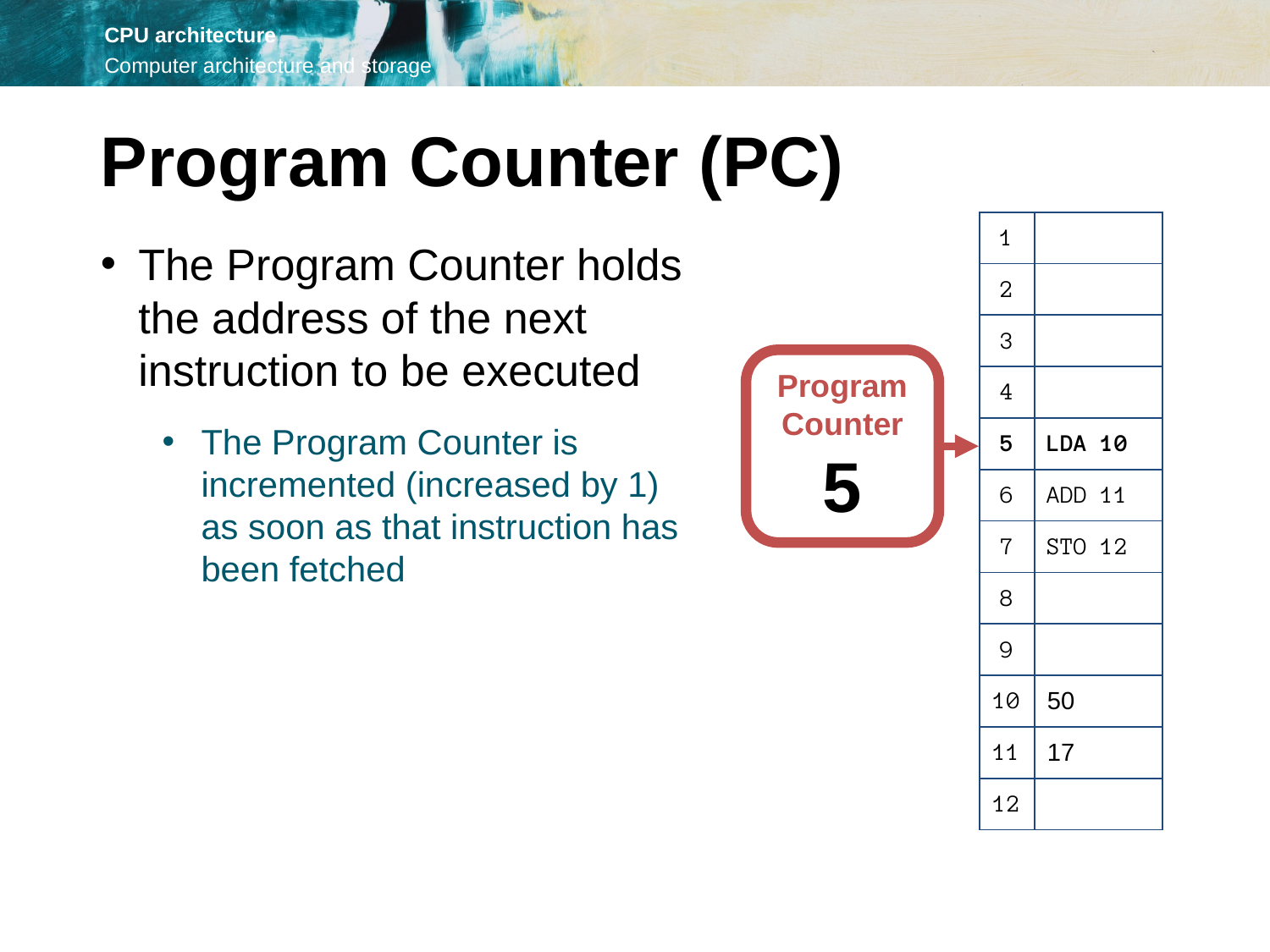

Program Counter (PC)
| 1 |  |
| --- | --- |
| 2 |  |
| 3 |  |
| 4 |  |
| 5 | LDA 10 |
| 6 | ADD 11 |
| 7 | STO 12 |
| 8 |  |
| 9 |  |
| 10 | 50 |
| 11 | 17 |
| 12 |  |
The Program Counter holds the address of the next instruction to be executed
The Program Counter is incremented (increased by 1)
as soon as that instruction has been fetched
Program Counter
5